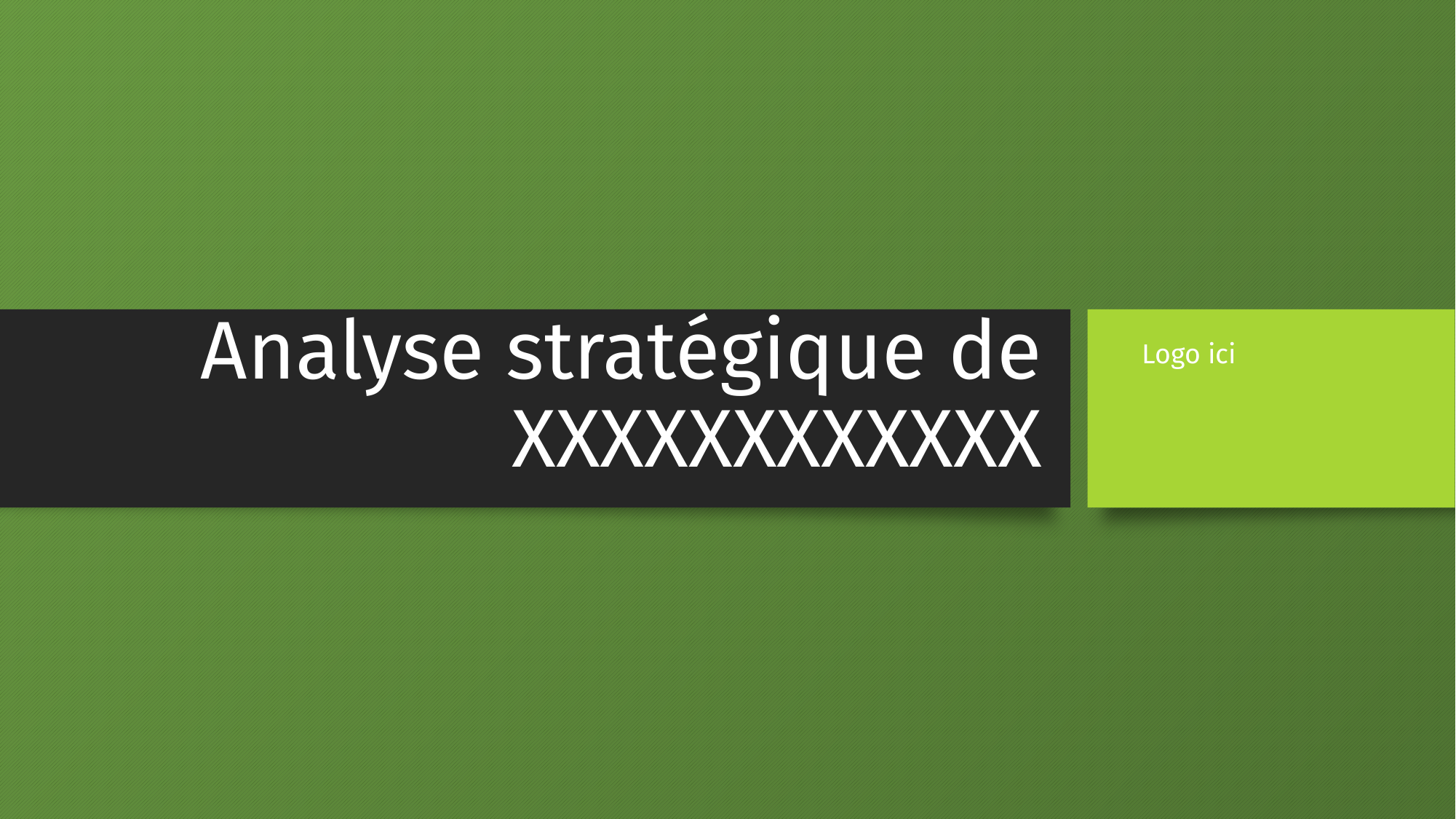

# Analyse stratégique de XXXXXXXXXXXX
Logo ici